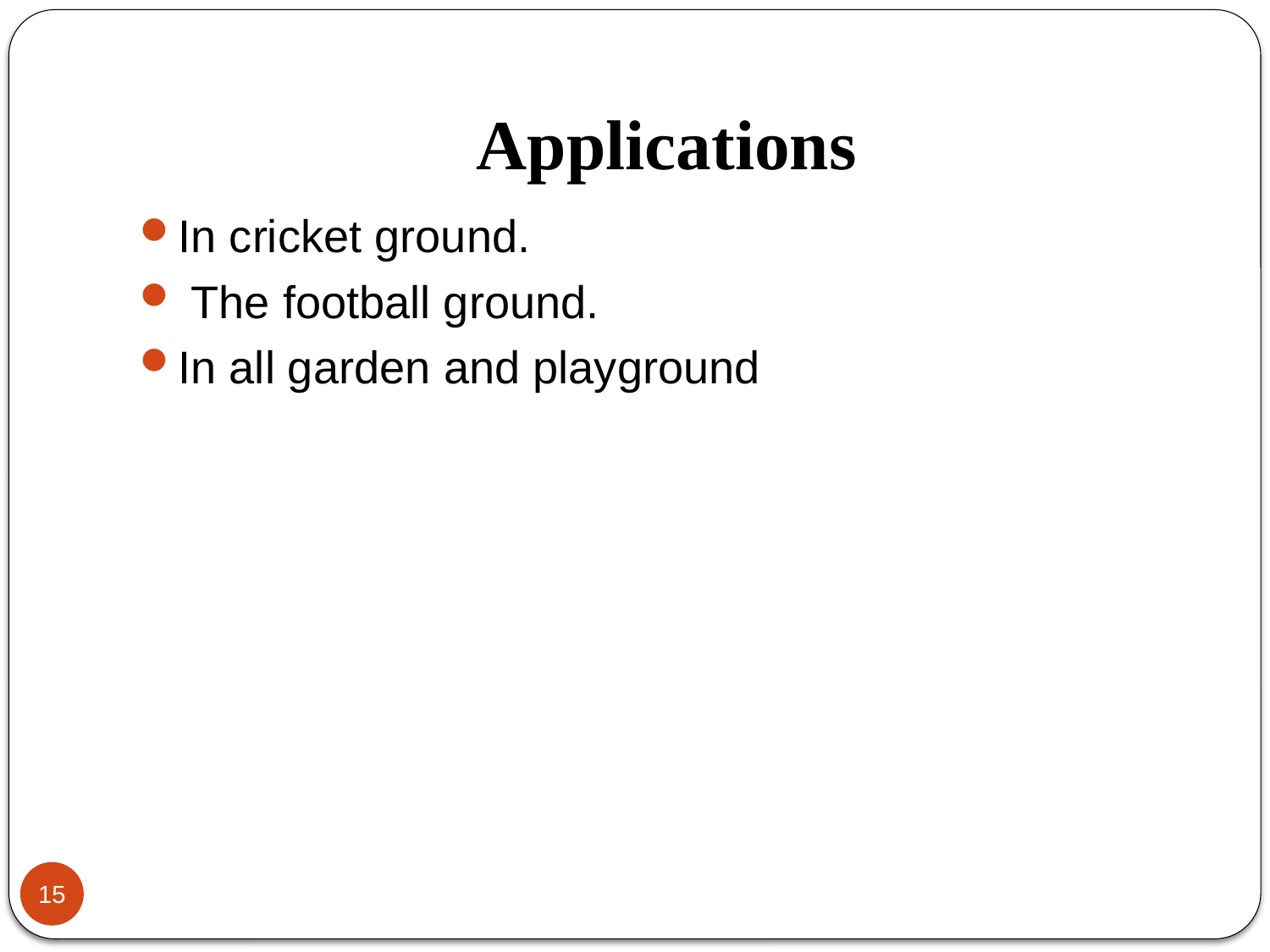

# Applications
In cricket ground.
 The football ground.
In all garden and playground

15